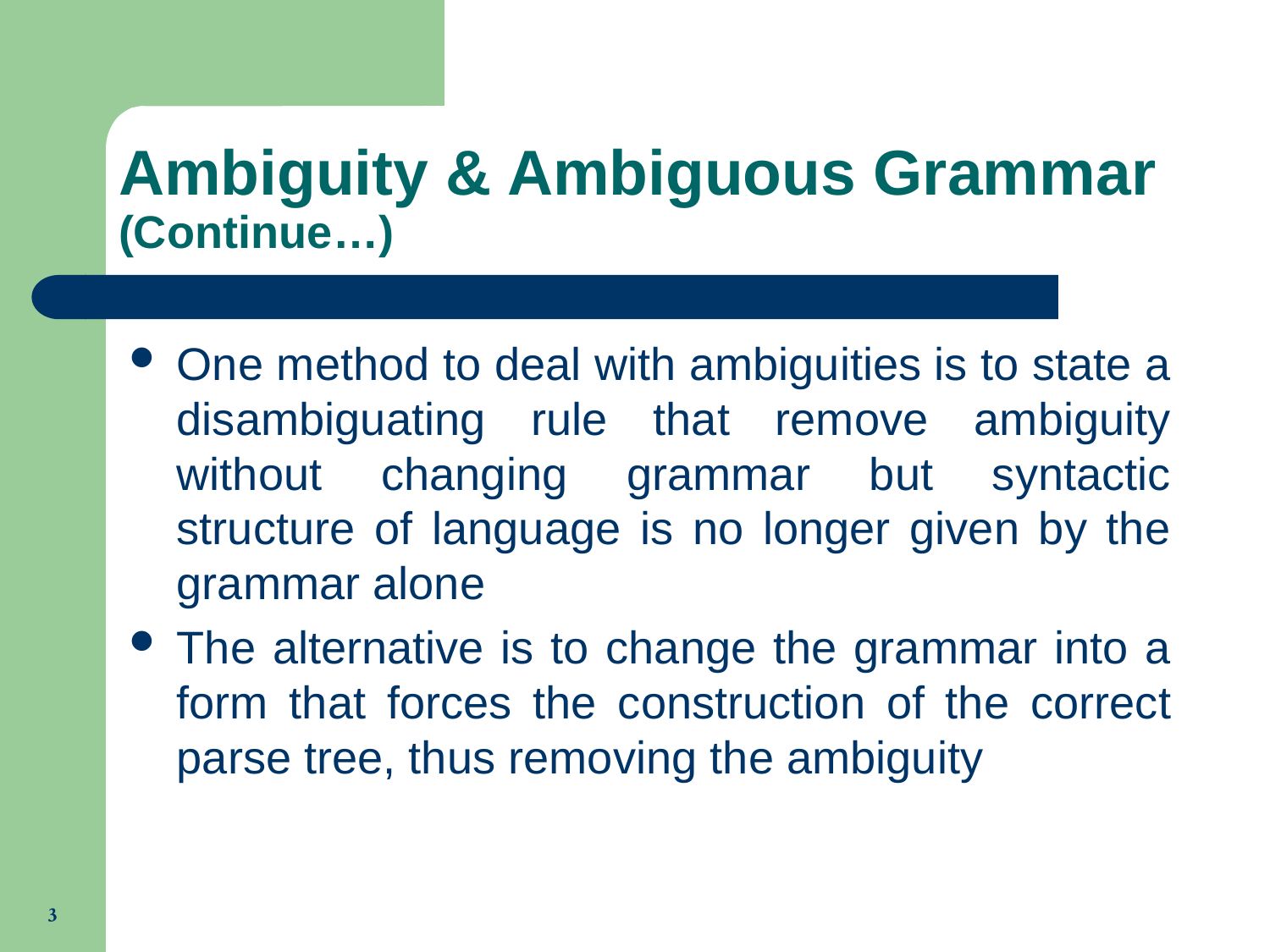

# Ambiguity & Ambiguous Grammar (Continue…)
One method to deal with ambiguities is to state a disambiguating rule that remove ambiguity without changing grammar but syntactic structure of language is no longer given by the grammar alone
The alternative is to change the grammar into a form that forces the construction of the correct parse tree, thus removing the ambiguity
3